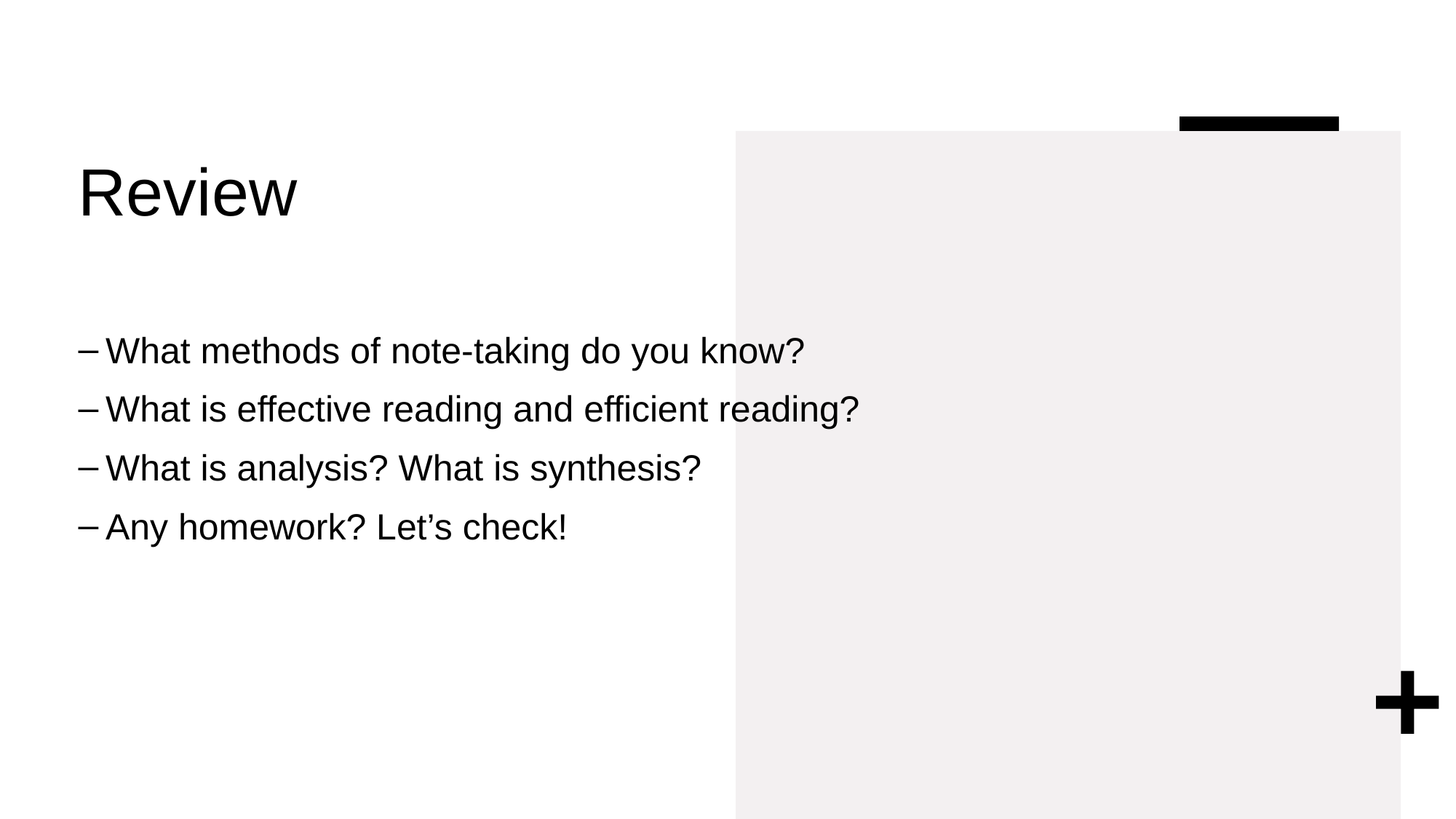

# Review
What methods of note-taking do you know?
What is effective reading and efficient reading?
What is analysis? What is synthesis?
Any homework? Let’s check!